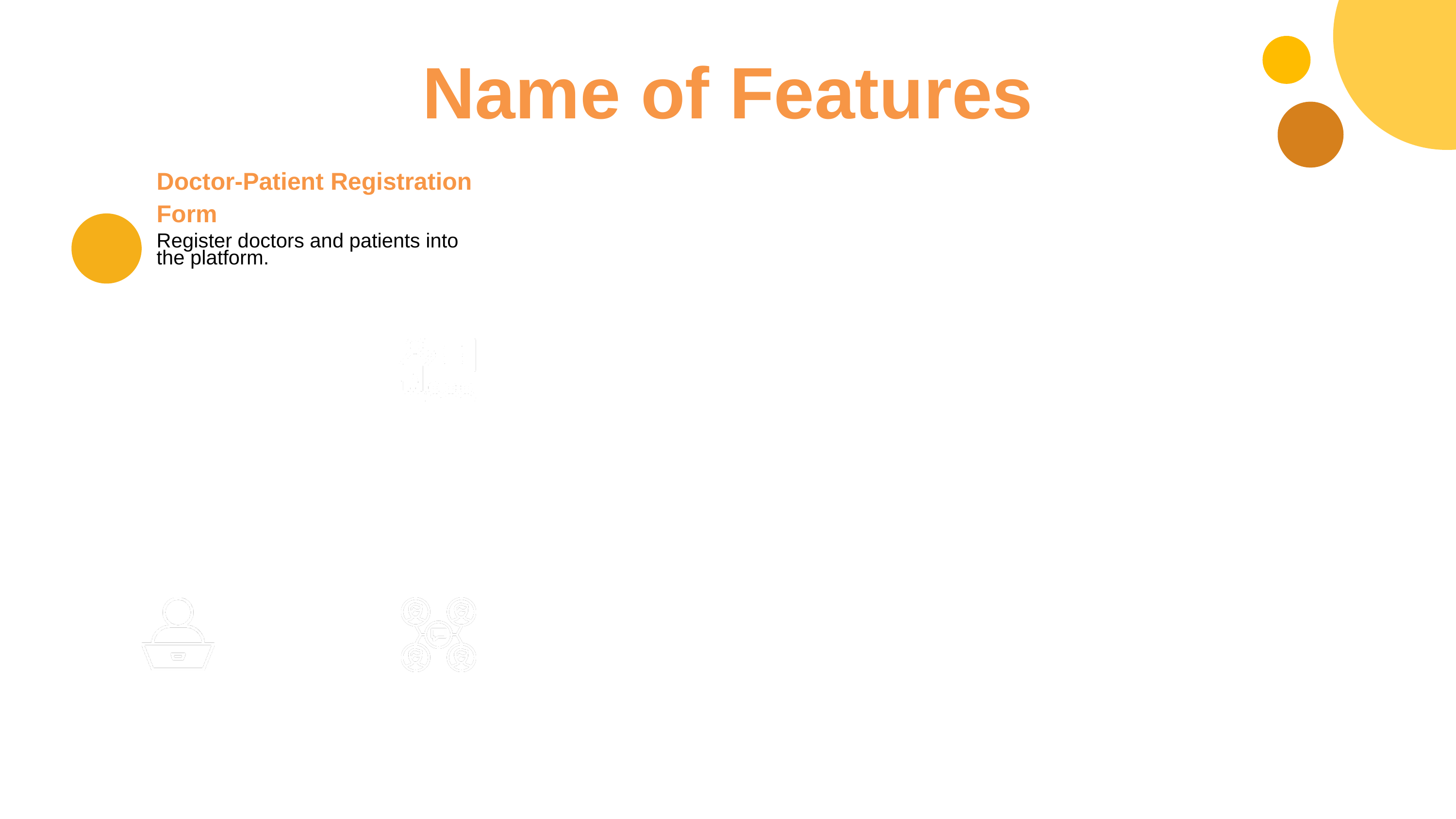

Name of Features

Doctor-Patient Registration Form

Register doctors and patients into the platform.